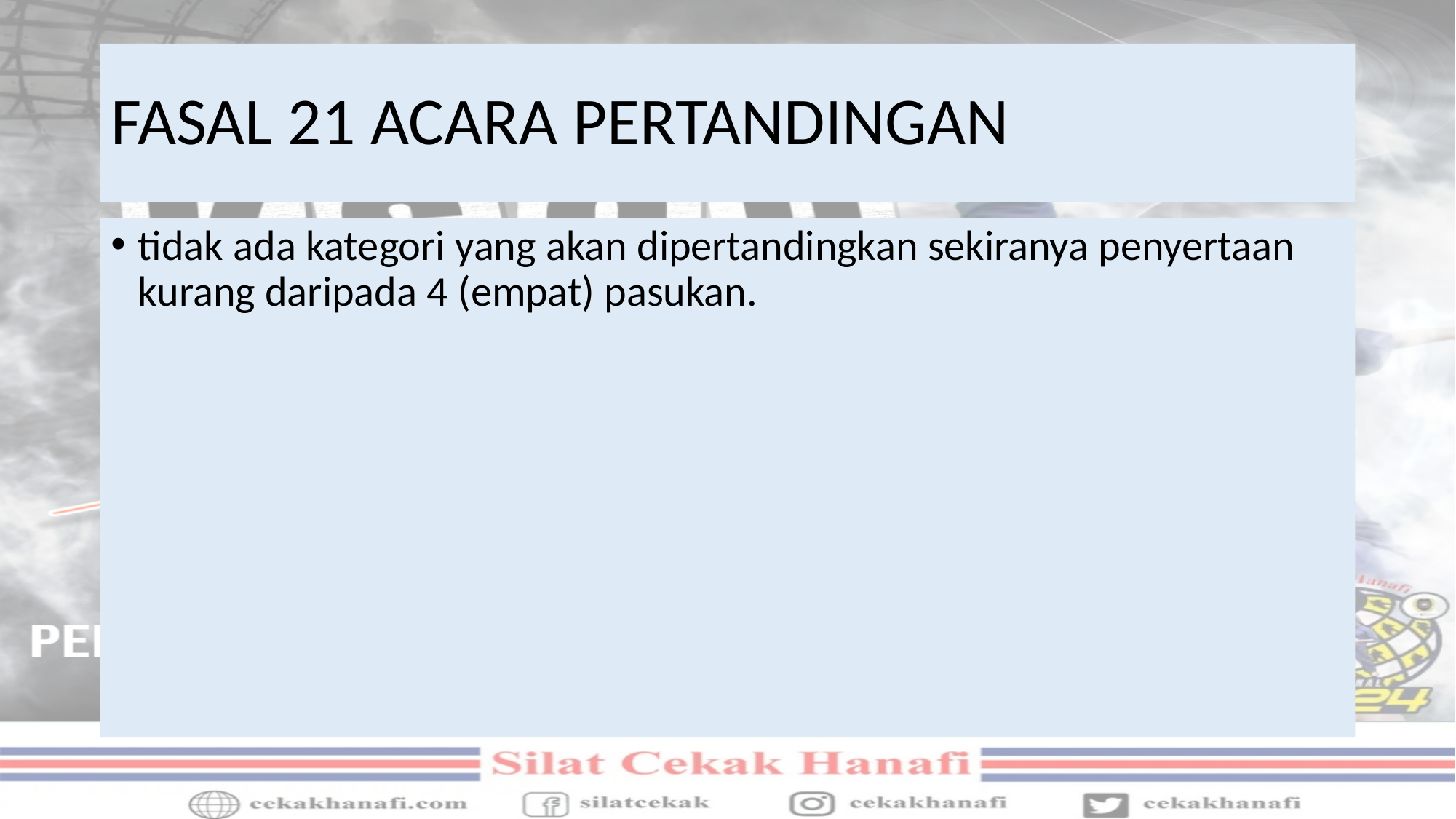

# FASAL 21 ACARA PERTANDINGAN
tidak ada kategori yang akan dipertandingkan sekiranya penyertaan kurang daripada 4 (empat) pasukan.